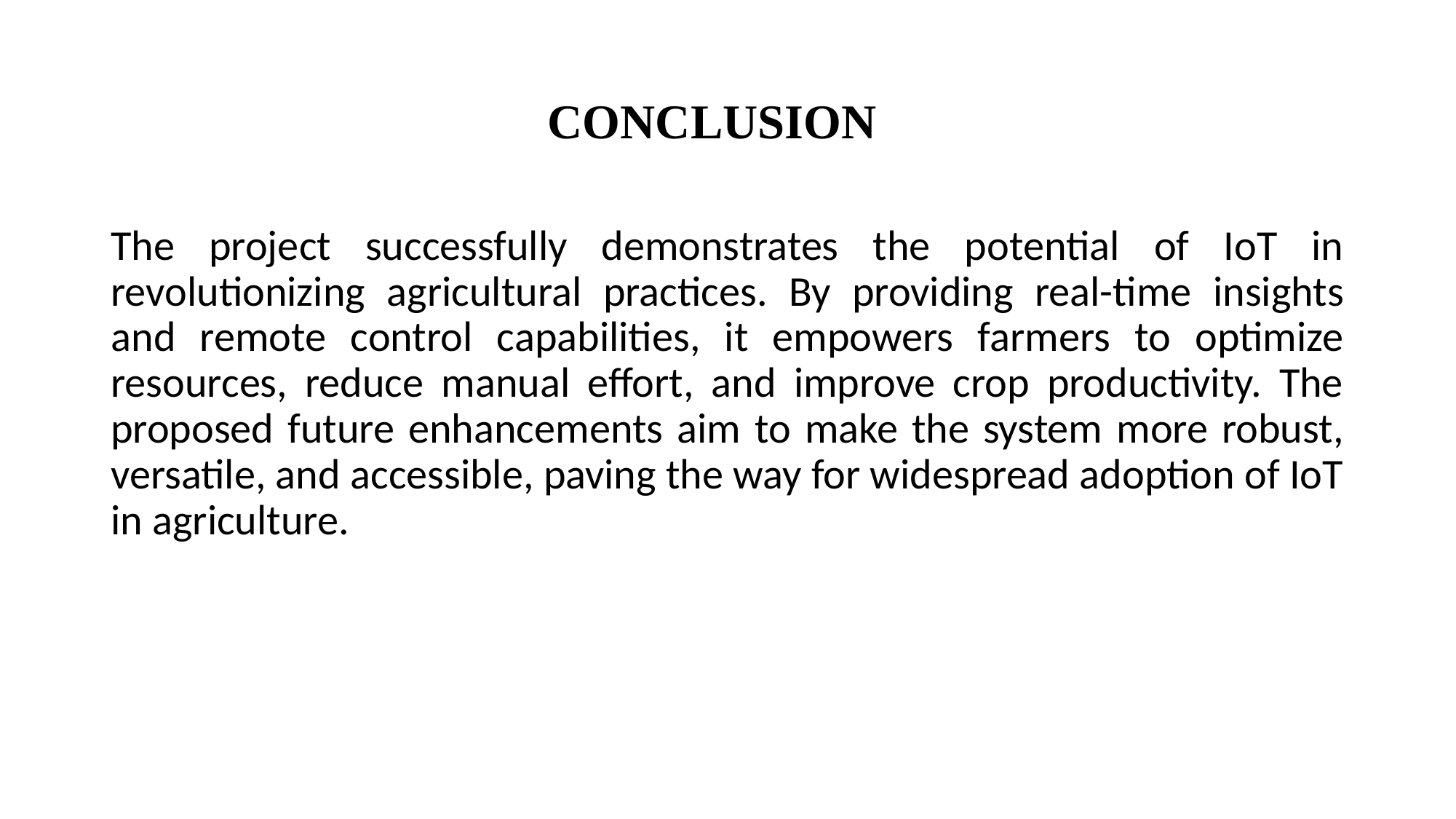

# CONCLUSION
The project successfully demonstrates the potential of IoT in revolutionizing agricultural practices. By providing real-time insights and remote control capabilities, it empowers farmers to optimize resources, reduce manual effort, and improve crop productivity. The proposed future enhancements aim to make the system more robust, versatile, and accessible, paving the way for widespread adoption of IoT in agriculture.